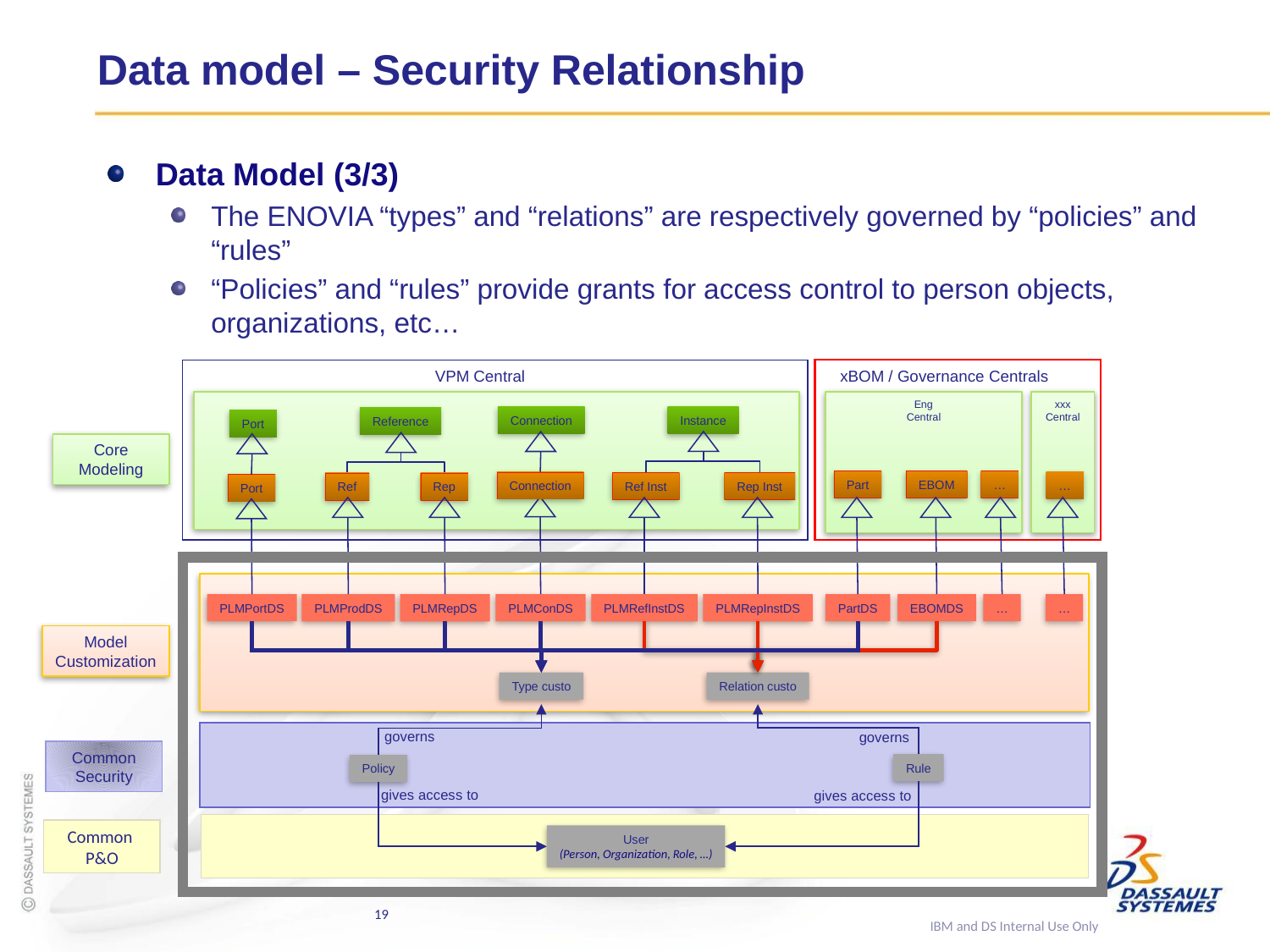

# Data model – Security Relationship
Data Model (3/3)
The ENOVIA “types” and “relations” are respectively governed by “policies” and “rules”
“Policies” and “rules” provide grants for access control to person objects, organizations, etc…
VPM Central

xBOM / Governance Centrals

Eng
Central

xxx Central

Connection
Reference
Instance
Port

Core Modeling
Part
EBOM
…
…
Connection
Ref Inst
Rep Inst
Ref
Rep
Port

PLMPortDS
PLMConDS
PartDS
EBOMDS
…
…
PLMProdDS
PLMRepDS
PLMRefInstDS
PLMRepInstDS
Model Customization
Type custo
Relation custo
governs

governs
Common Security
Rule
Policy
gives access to
gives access to

Common
P&O
User
(Person, Organization, Role, …)